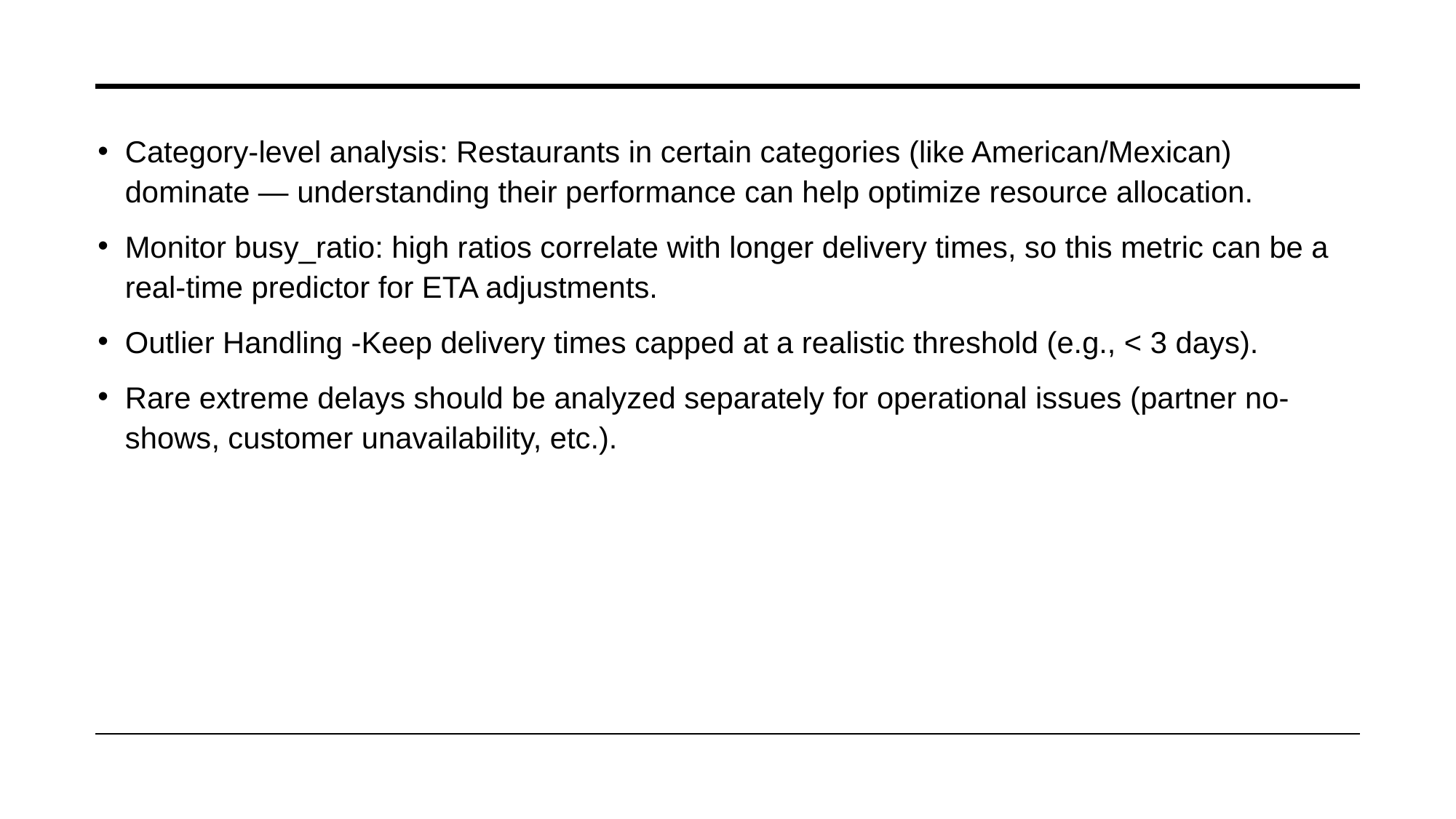

Category-level analysis: Restaurants in certain categories (like American/Mexican) dominate — understanding their performance can help optimize resource allocation.
Monitor busy_ratio: high ratios correlate with longer delivery times, so this metric can be a real-time predictor for ETA adjustments.
Outlier Handling -Keep delivery times capped at a realistic threshold (e.g., < 3 days).
Rare extreme delays should be analyzed separately for operational issues (partner no-shows, customer unavailability, etc.).